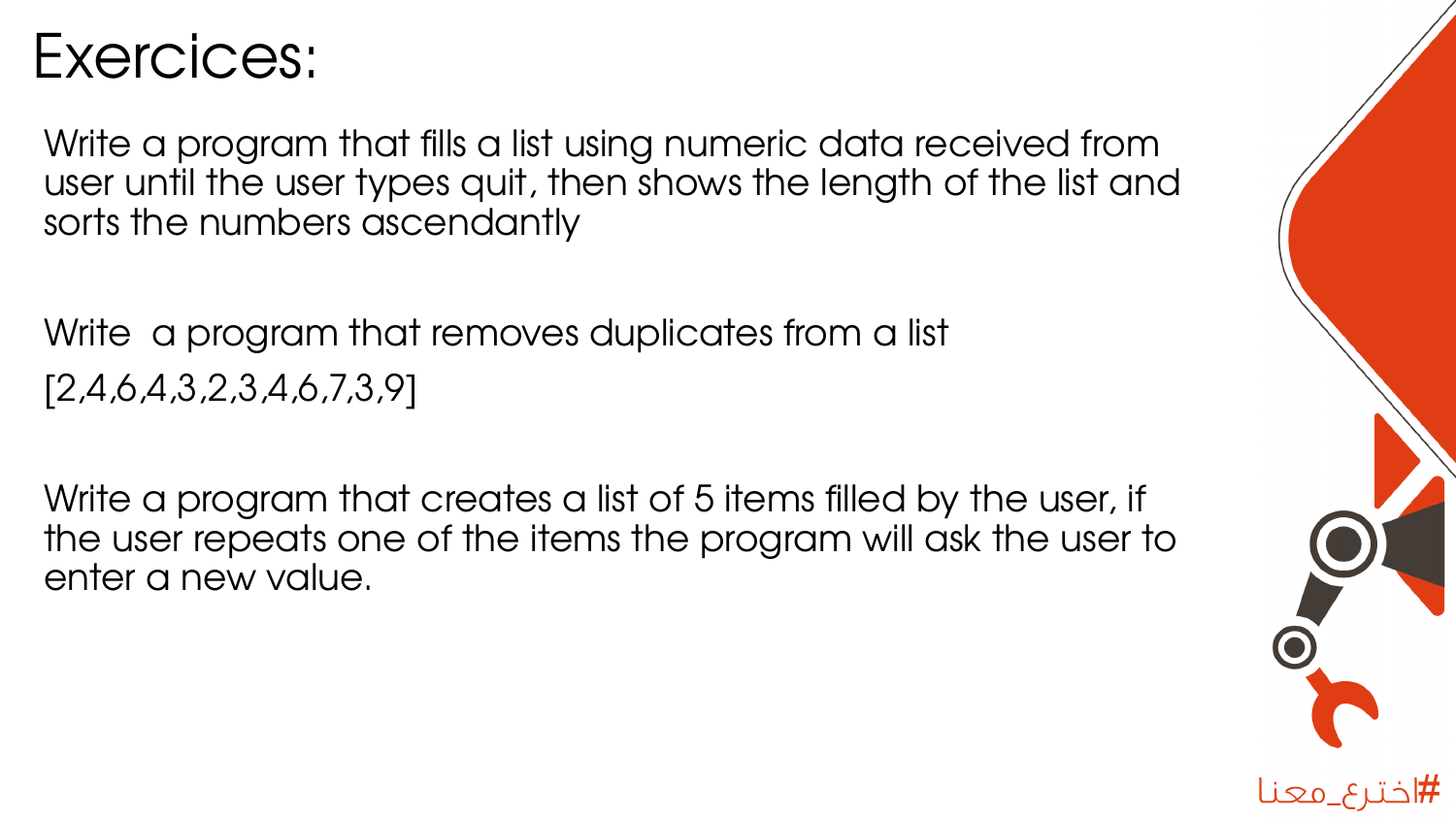

# Exercices:
Write a program that fills a list using numeric data received from user until the user types quit, then shows the length of the list and sorts the numbers ascendantly

Write  a program that removes duplicates from a list
[2,4,6,4,3,2,3,4,6,7,3,9]

Write a program that creates a list of 5 items filled by the user, if the user repeats one of the items the program will ask the user to enter a new value.